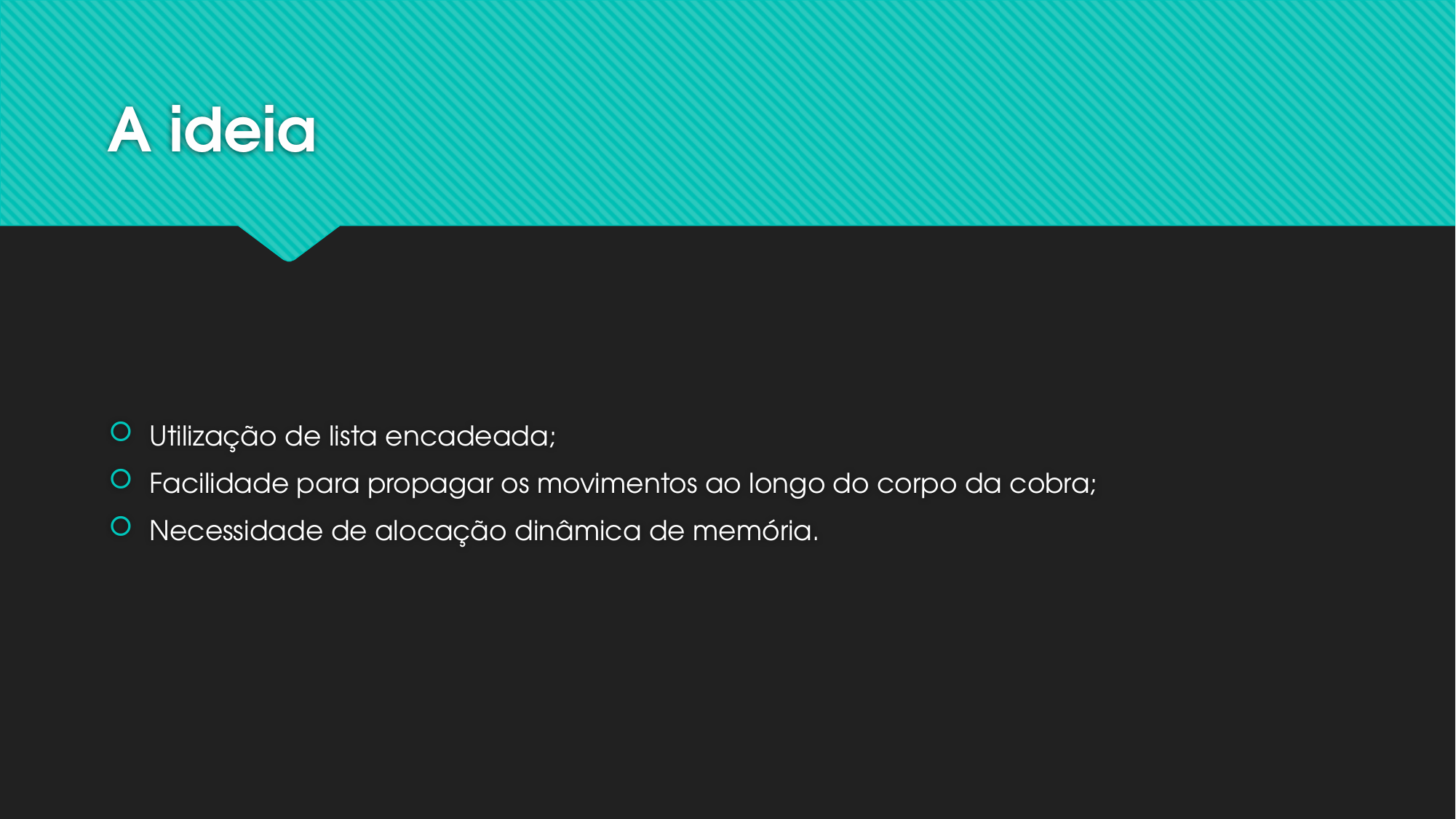

# A ideia
Utilização de lista encadeada;
Facilidade para propagar os movimentos ao longo do corpo da cobra;
Necessidade de alocação dinâmica de memória.